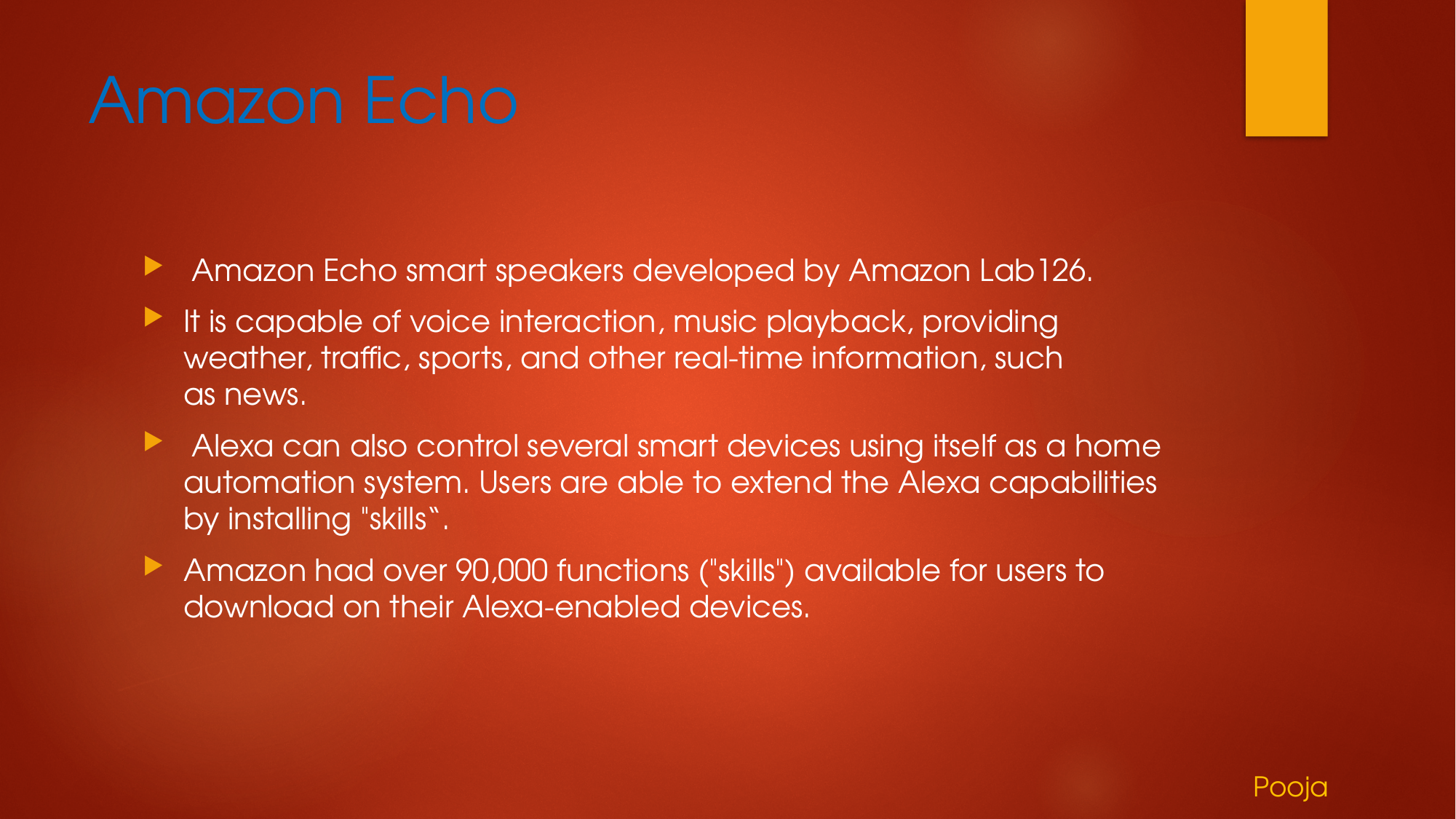

# Amazon Echo
 Amazon Echo smart speakers developed by Amazon Lab126.
It is capable of voice interaction, music playback, providing weather, traffic, sports, and other real-time information, such as news.
 Alexa can also control several smart devices using itself as a home automation system. Users are able to extend the Alexa capabilities by installing "skills“.
Amazon had over 90,000 functions ("skills") available for users to download on their Alexa-enabled devices.
Pooja